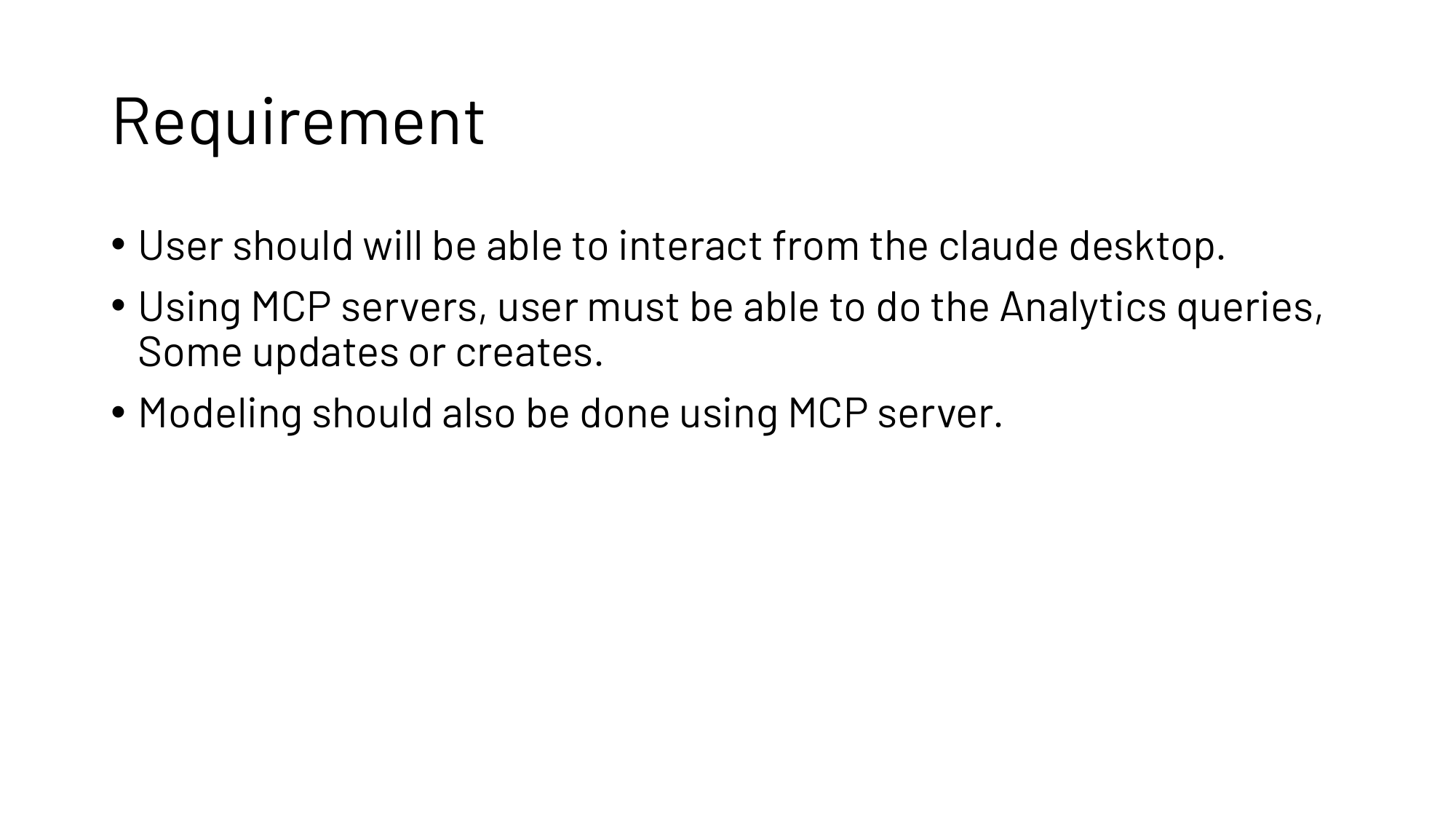

# Requirement
User should will be able to interact from the claude desktop.
Using MCP servers, user must be able to do the Analytics queries, Some updates or creates.
Modeling should also be done using MCP server.